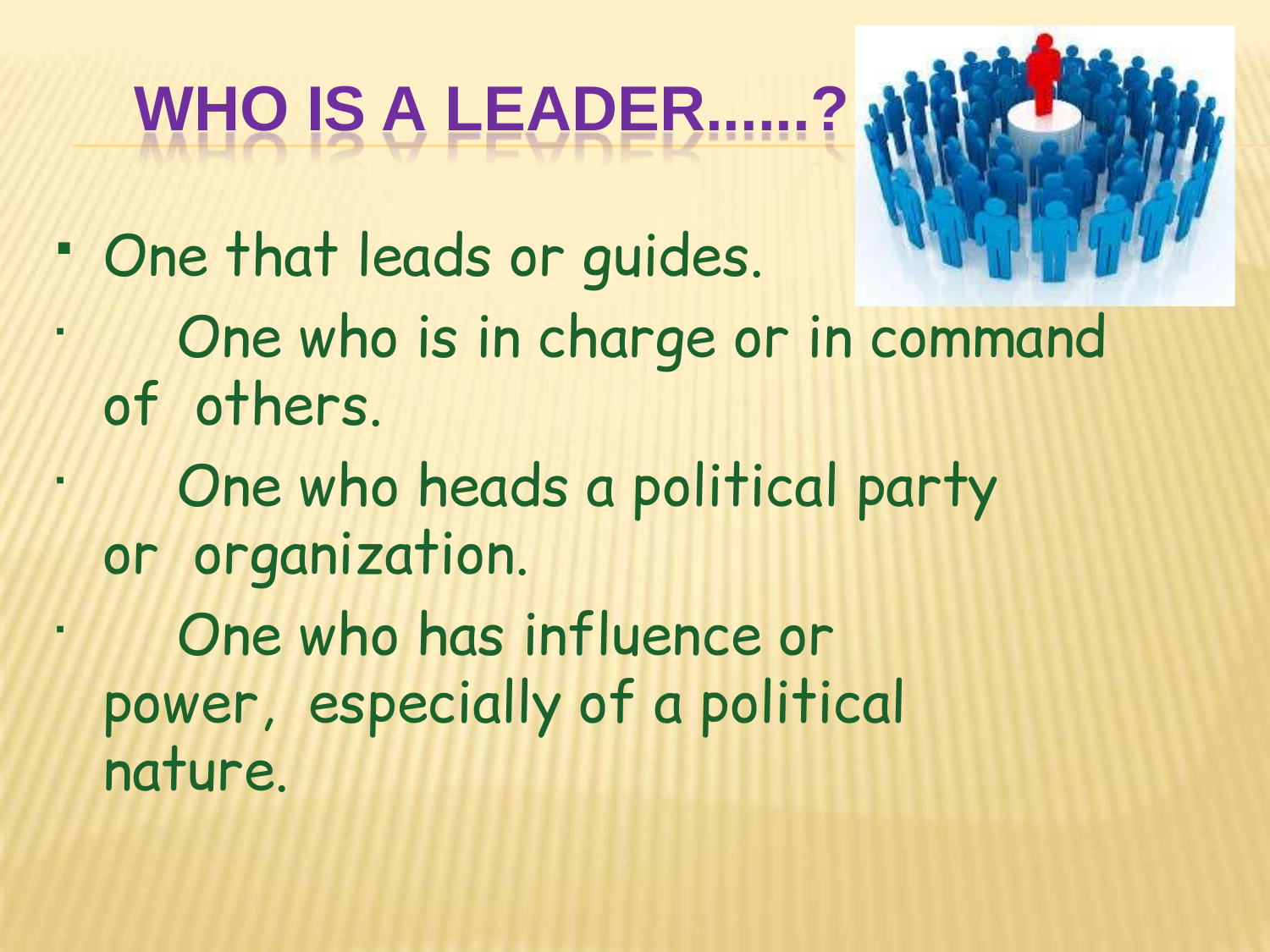

# WHO IS A LEADER......?

One that leads or guides.
	One who is in charge or in command of  others.
	One who heads a political party or  organization.
	One who has influence or power,  especially of a political nature.